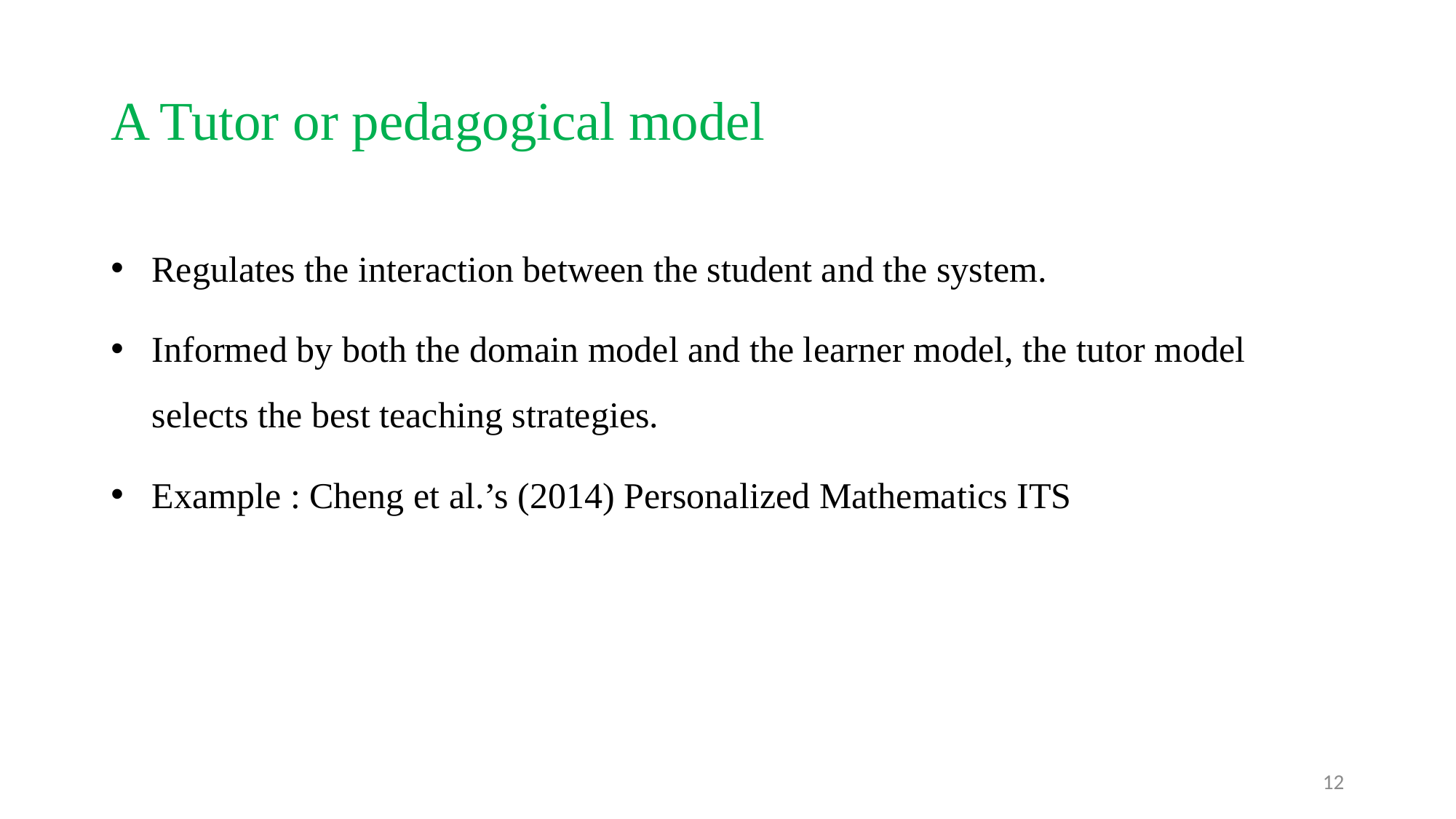

# A Tutor or pedagogical model
Regulates the interaction between the student and the system.
Informed by both the domain model and the learner model, the tutor model selects the best teaching strategies.
Example : Cheng et al.’s (2014) Personalized Mathematics ITS
12